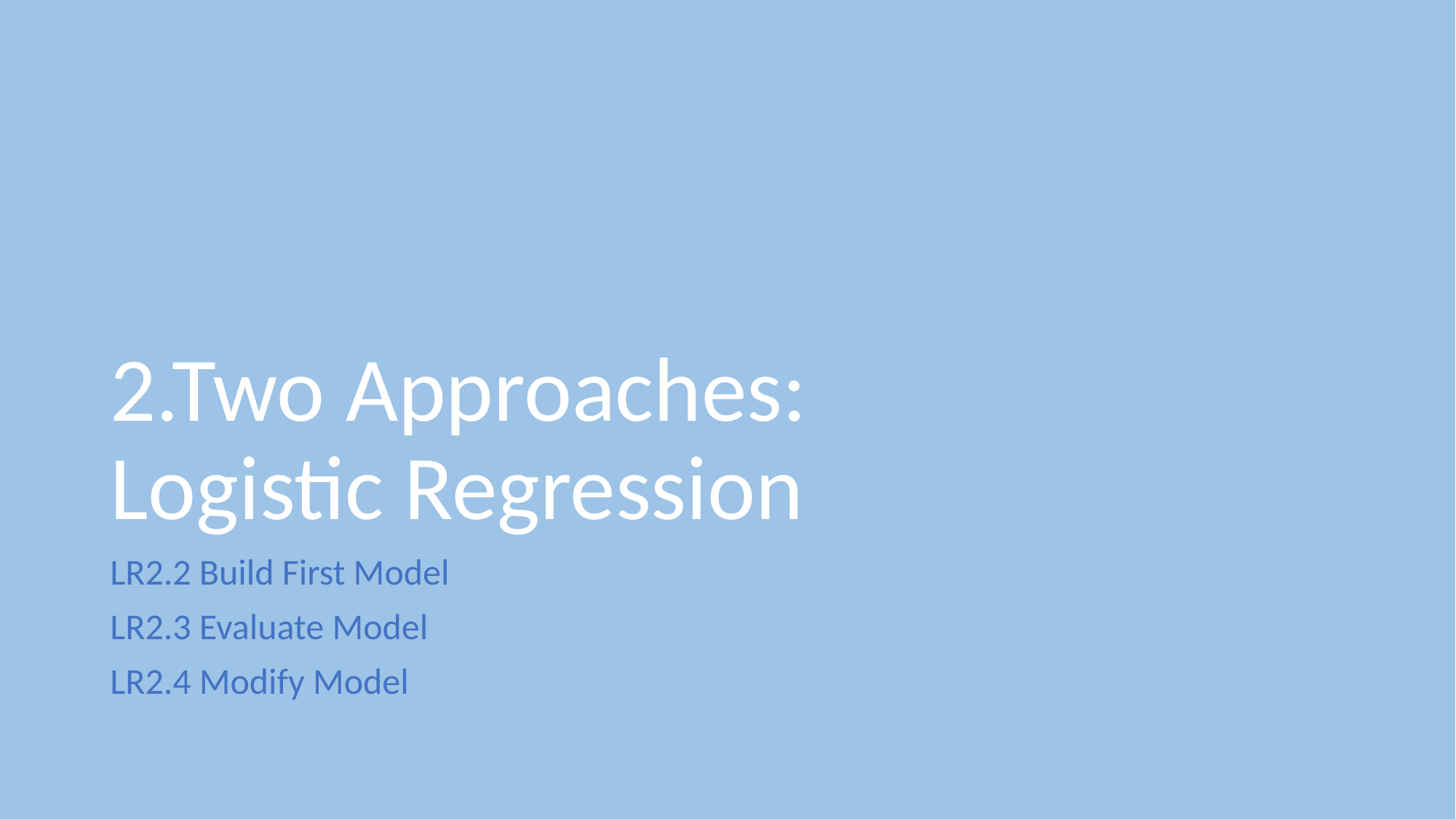

# 2.Two Approaches: Logistic Regression
LR2.2 Build First Model
LR2.3 Evaluate Model
LR2.4 Modify Model